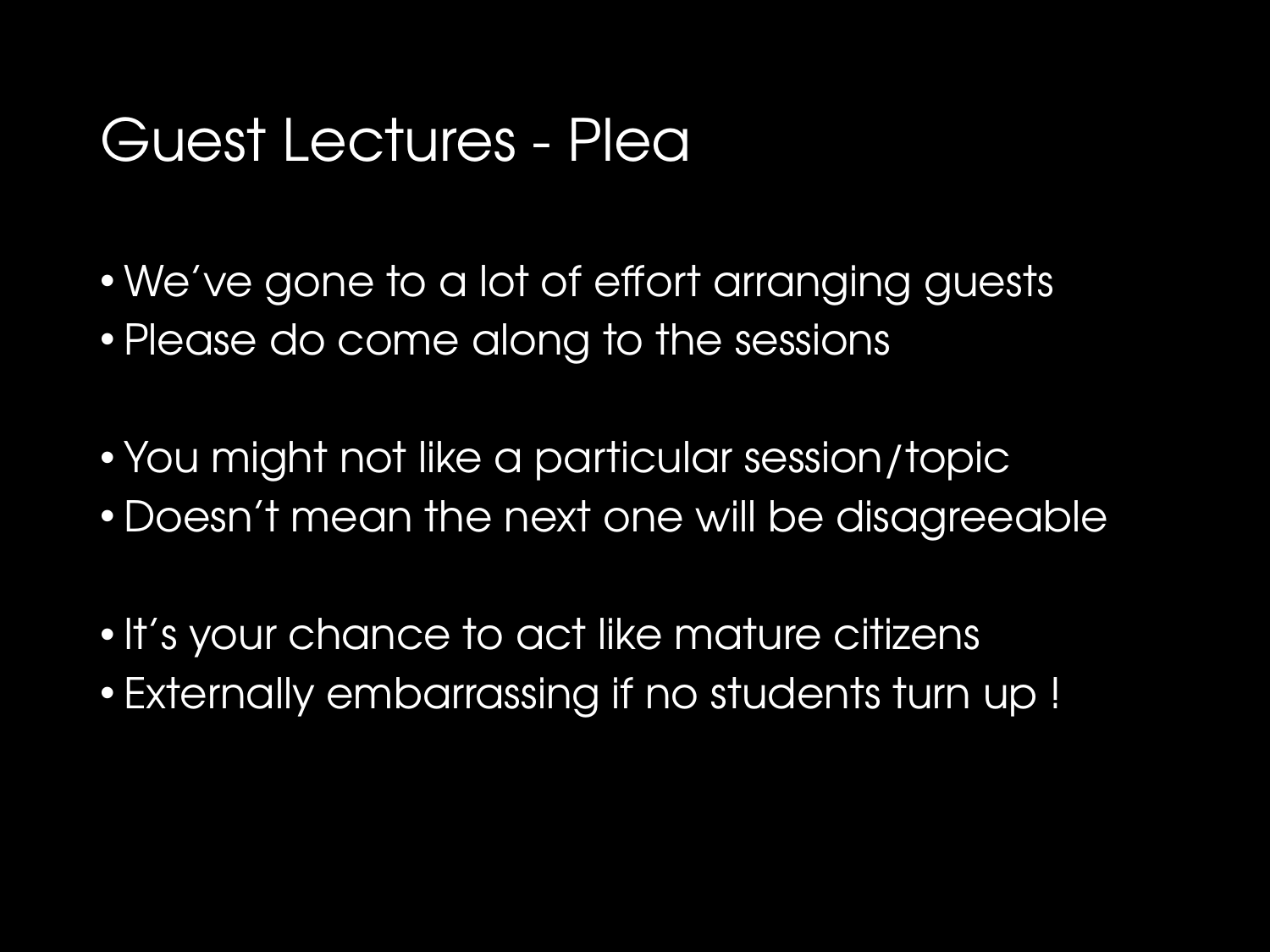

# Guest Lectures - Plea
We’ve gone to a lot of effort arranging guests
Please do come along to the sessions

You might not like a particular session/topic
Doesn’t mean the next one will be disagreeable

It’s your chance to act like mature citizens
Externally embarrassing if no students turn up !